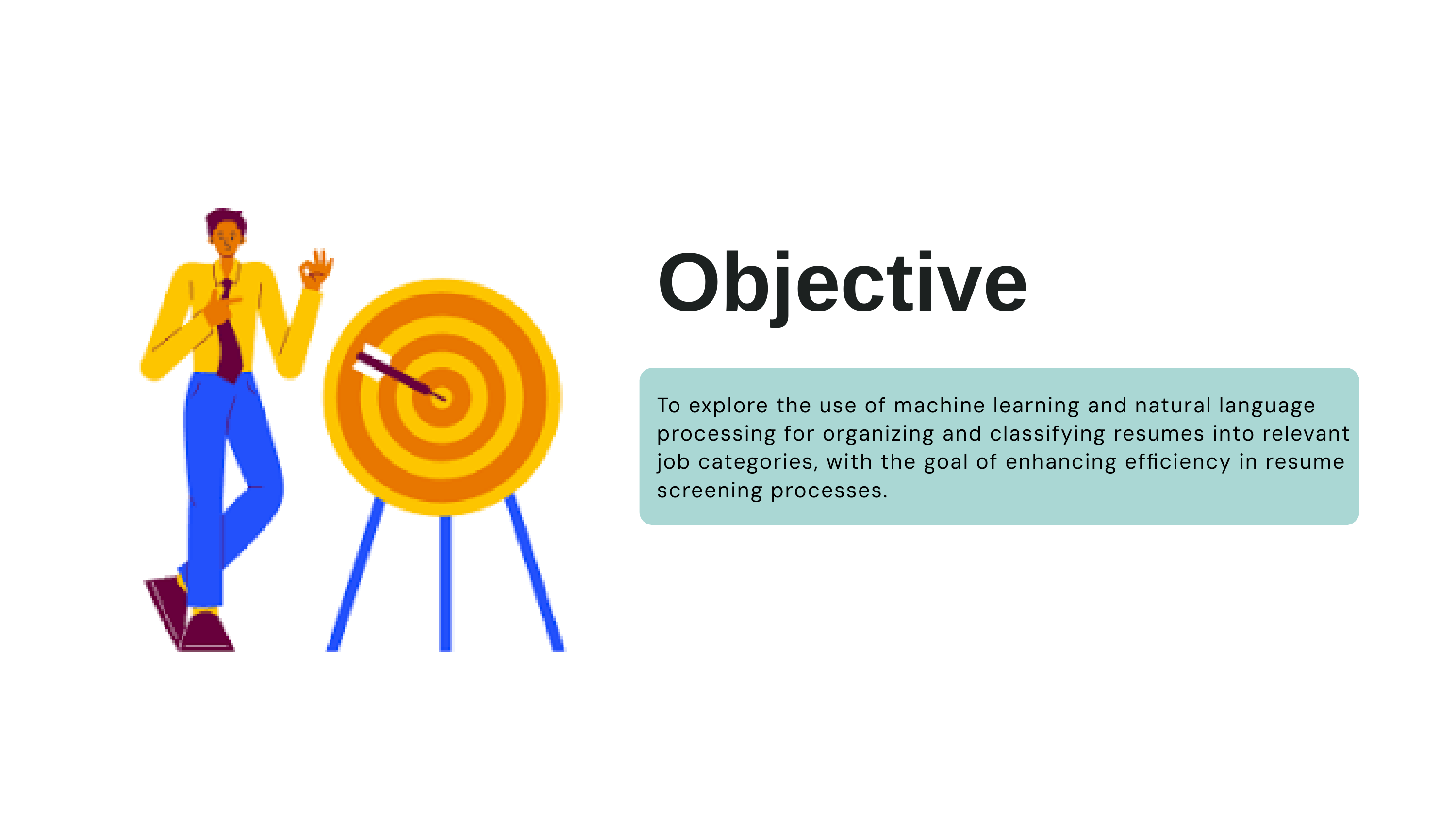

Objective

To explore the use of machine learning and natural language processing for organizing and classifying resumes into relevant job categories, with the goal of enhancing efficiency in resume screening processes.